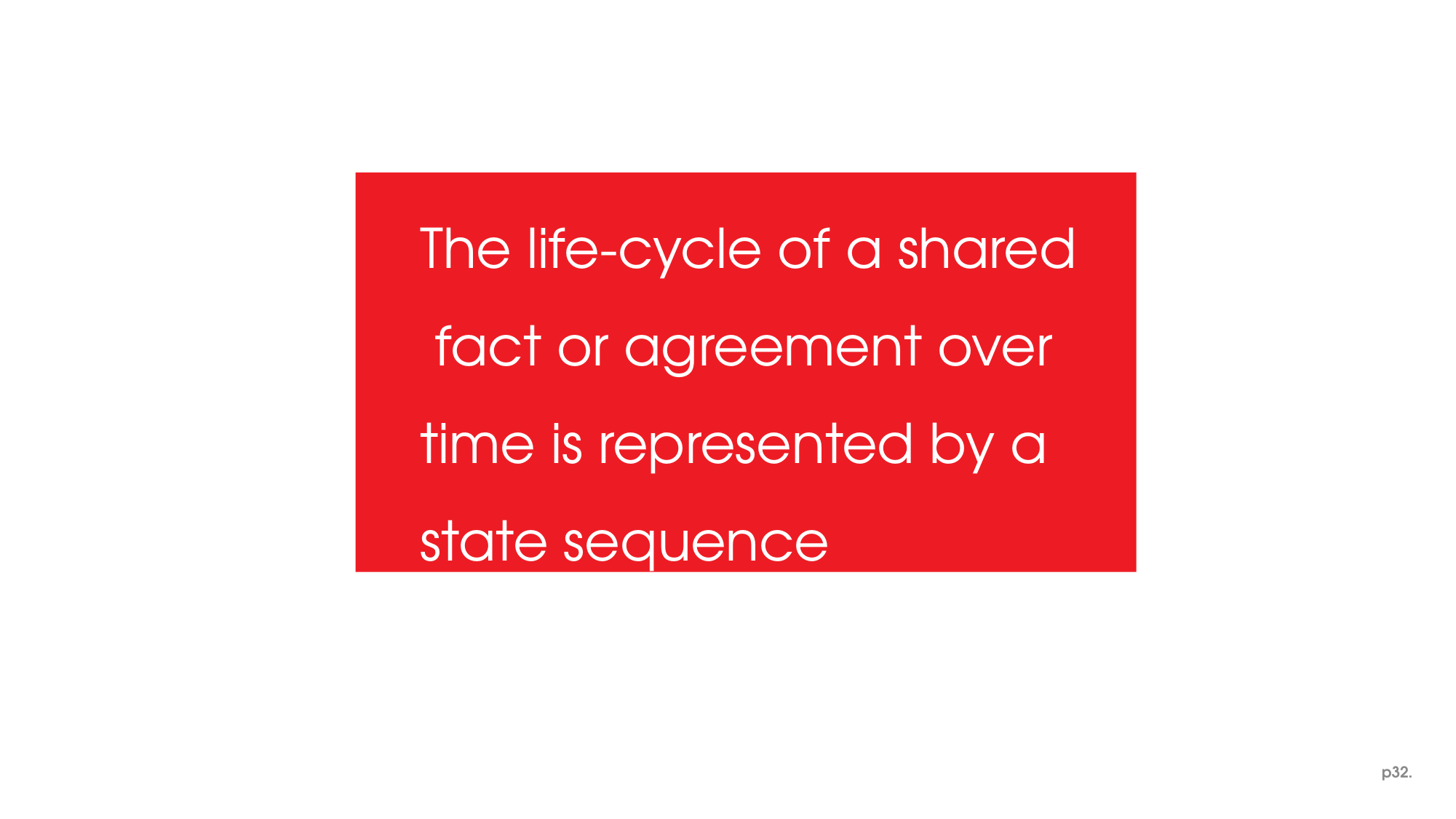

# The life-cycle of a shared  fact or agreement over  time is represented by a  state sequence
p32.